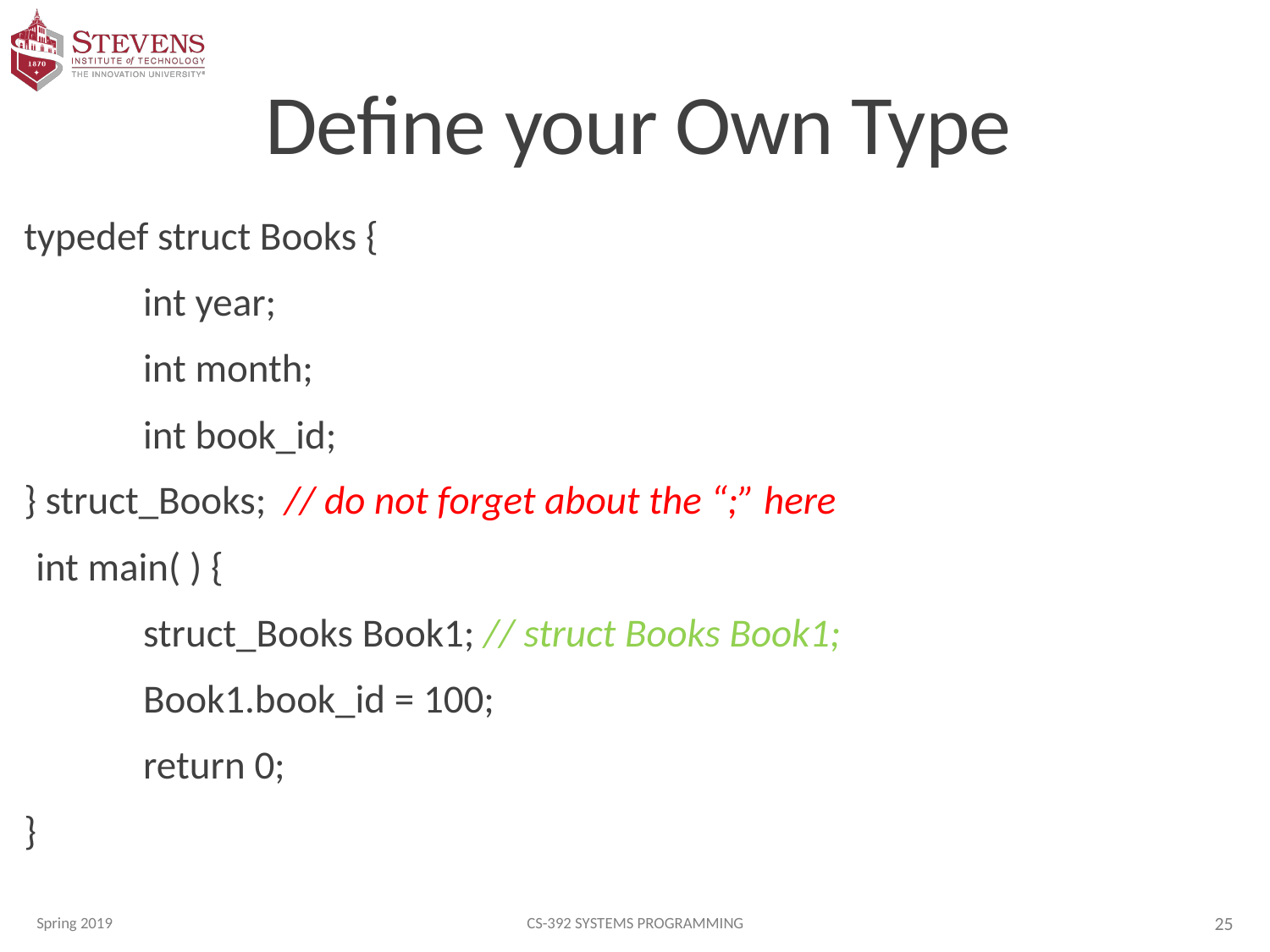

# Define your Own Type
typedef struct Books {
	int year;
	int month;
	int book_id;
} struct_Books;  // do not forget about the “;” here
int main( ) {
	struct_Books Book1; // struct Books Book1;
	Book1.book_id = 100;
	return 0;
}
Spring 2019
CS-392 Systems Programming
25